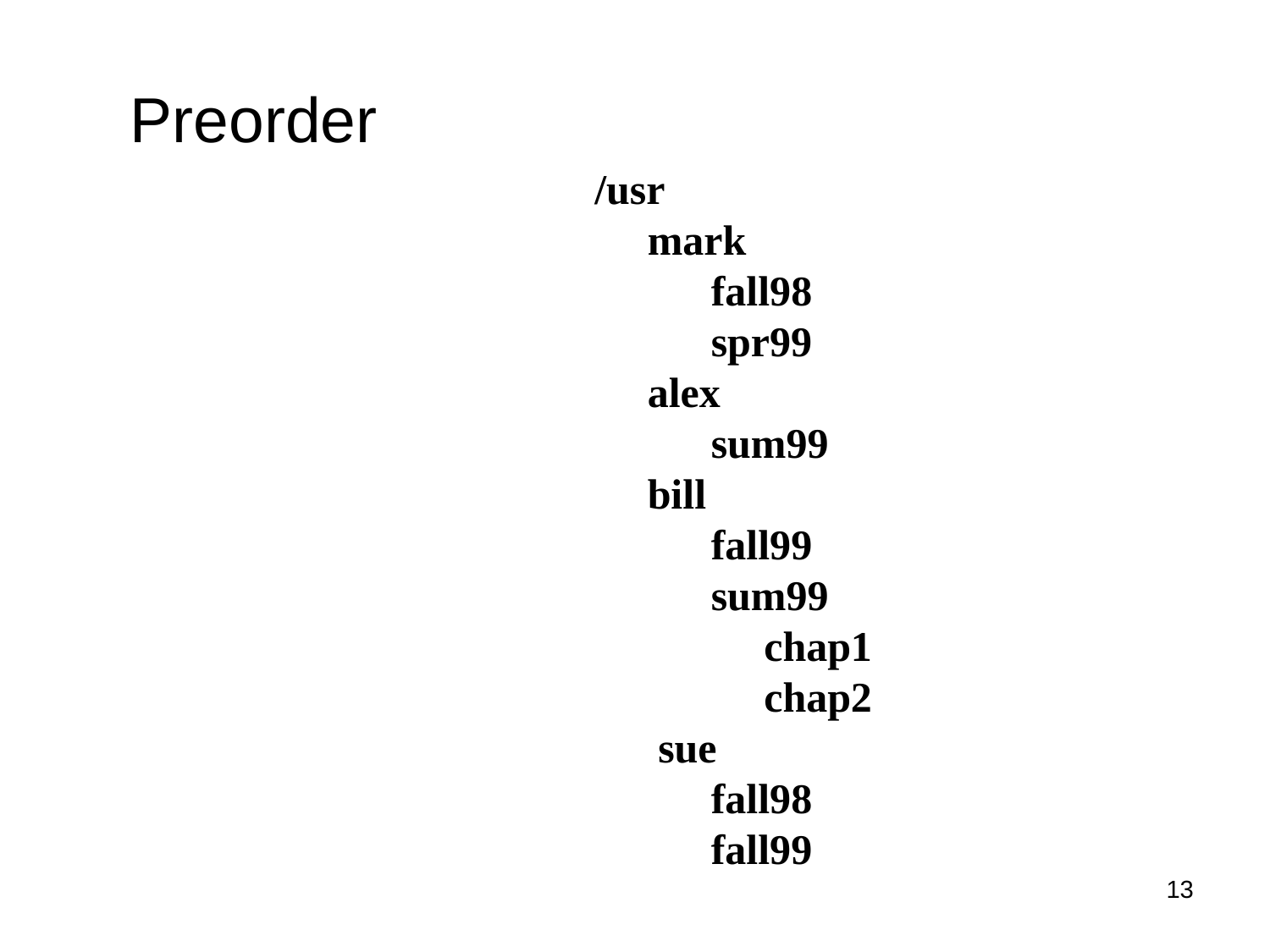

# Preorder
/usr
     mark
           fall98
           spr99
     alex
           sum99
     bill
           fall99
           sum99
                chap1
                chap2
      sue
           fall98
           fall99
13